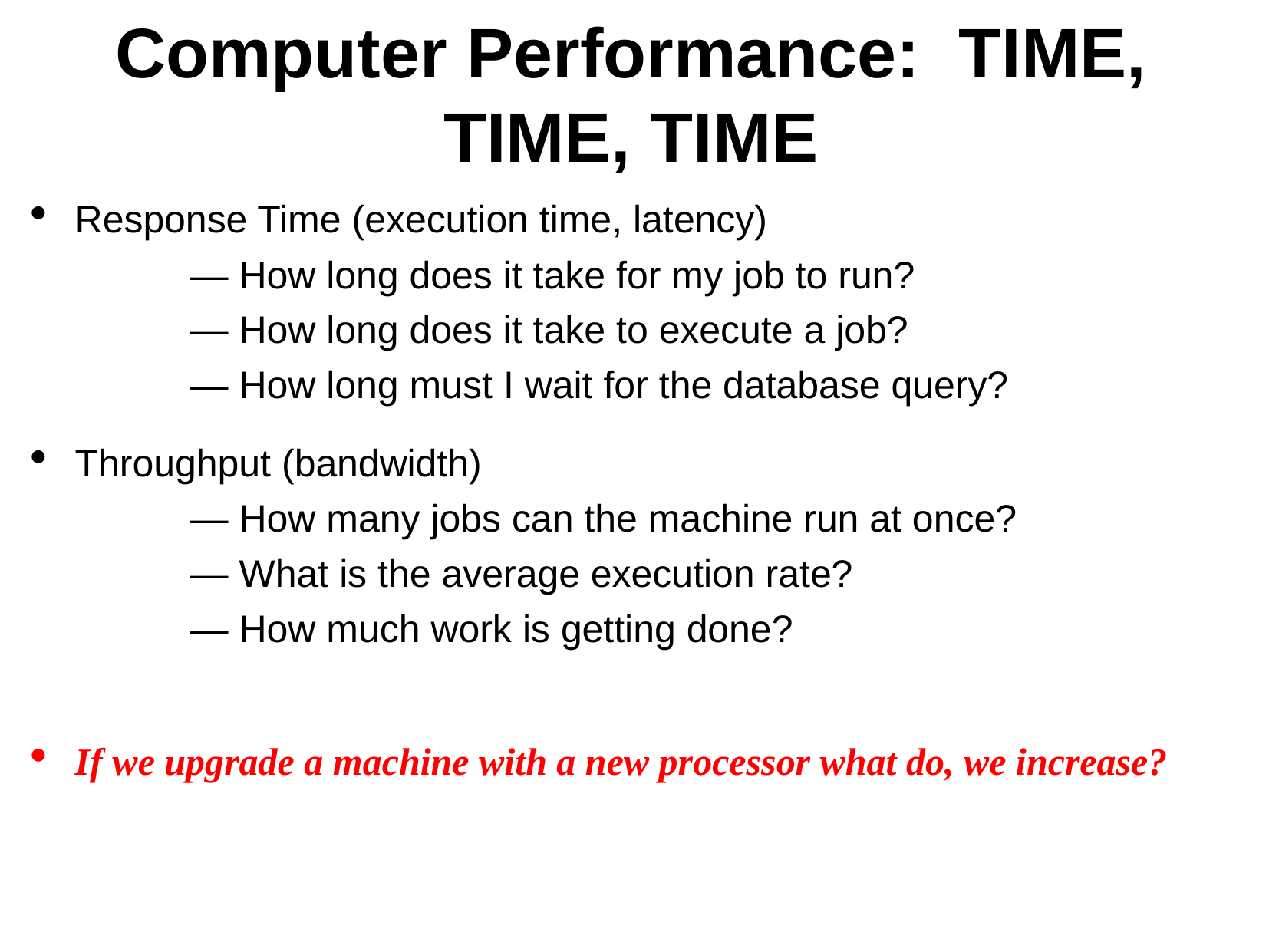

Computer Performance:  TIME, TIME, TIME
Response Time (execution time, latency)
	— How long does it take for my job to run?
	— How long does it take to execute a job?
	— How long must I wait for the database query?
Throughput (bandwidth)
	— How many jobs can the machine run at once?
	— What is the average execution rate?
	— How much work is getting done?
If we upgrade a machine with a new processor what do, we increase?